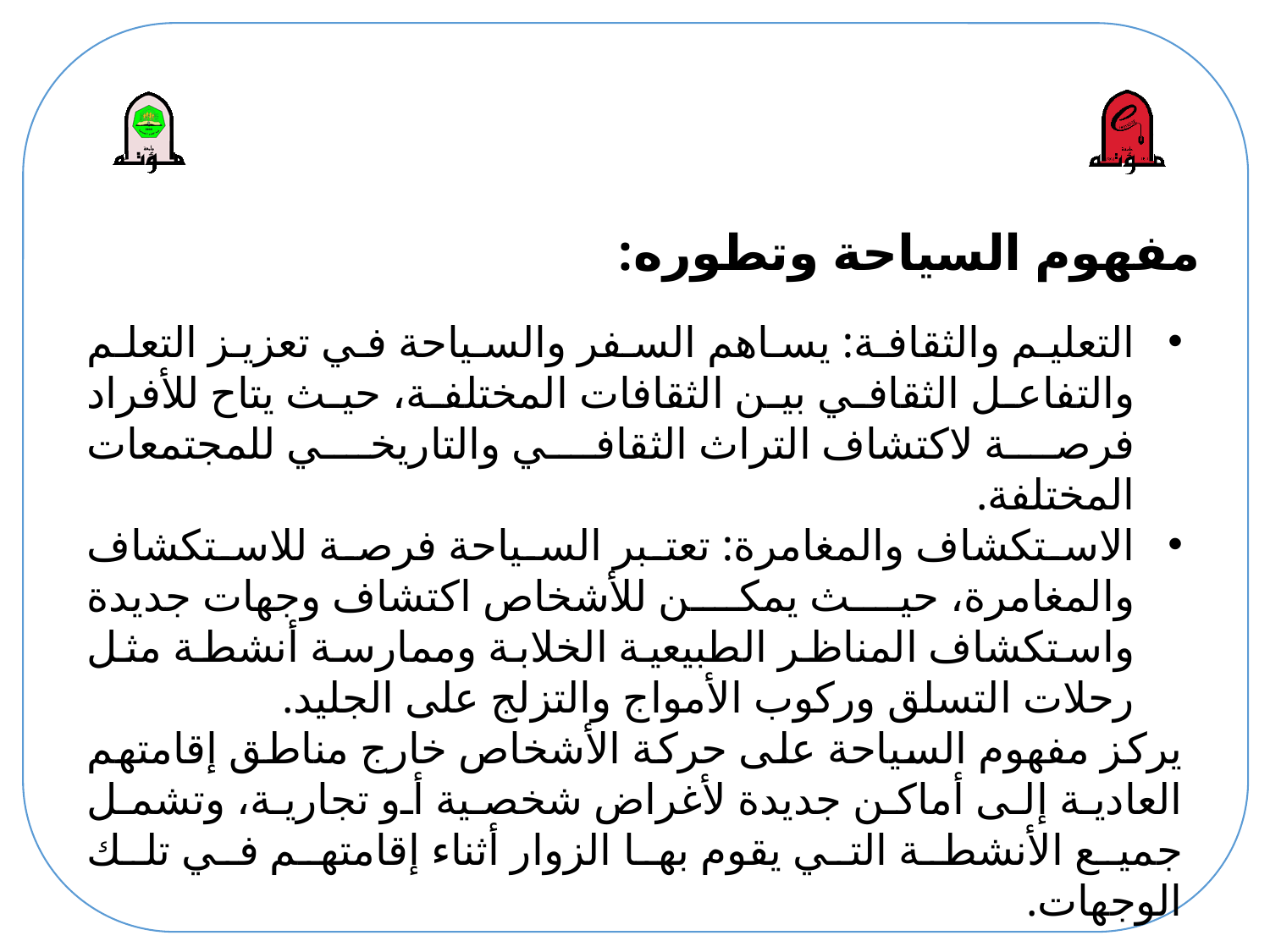

# مفهوم السياحة وتطوره:
التعليم والثقافة: يساهم السفر والسياحة في تعزيز التعلم والتفاعل الثقافي بين الثقافات المختلفة، حيث يتاح للأفراد فرصة لاكتشاف التراث الثقافي والتاريخي للمجتمعات المختلفة.
الاستكشاف والمغامرة: تعتبر السياحة فرصة للاستكشاف والمغامرة، حيث يمكن للأشخاص اكتشاف وجهات جديدة واستكشاف المناظر الطبيعية الخلابة وممارسة أنشطة مثل رحلات التسلق وركوب الأمواج والتزلج على الجليد.
يركز مفهوم السياحة على حركة الأشخاص خارج مناطق إقامتهم العادية إلى أماكن جديدة لأغراض شخصية أو تجارية، وتشمل جميع الأنشطة التي يقوم بها الزوار أثناء إقامتهم في تلك الوجهات.